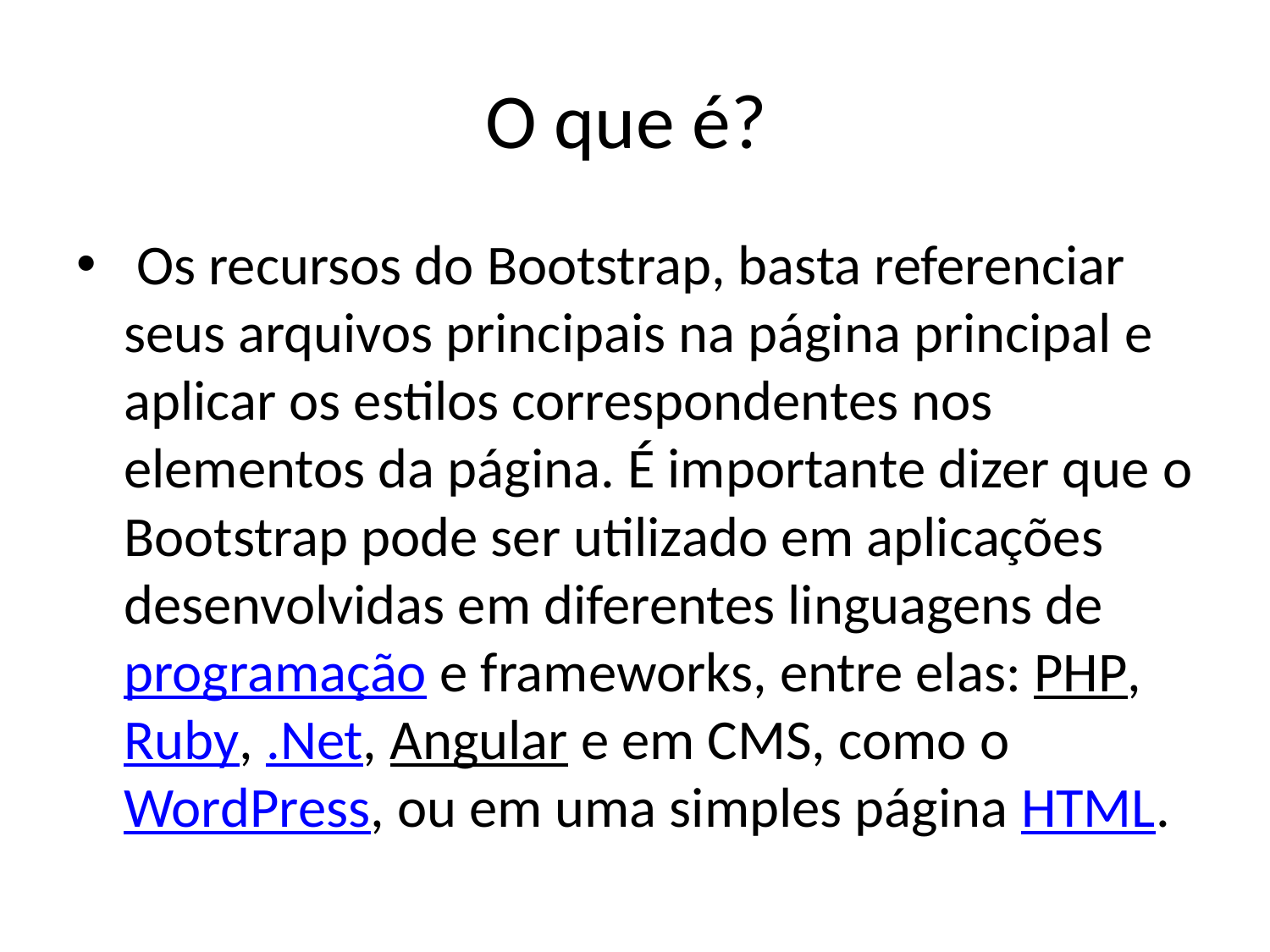

# O que é?
 Os recursos do Bootstrap, basta referenciar seus arquivos principais na página principal e aplicar os estilos correspondentes nos elementos da página. É importante dizer que o Bootstrap pode ser utilizado em aplicações desenvolvidas em diferentes linguagens de programação e frameworks, entre elas: PHP, Ruby, .Net, Angular e em CMS, como o WordPress, ou em uma simples página HTML.